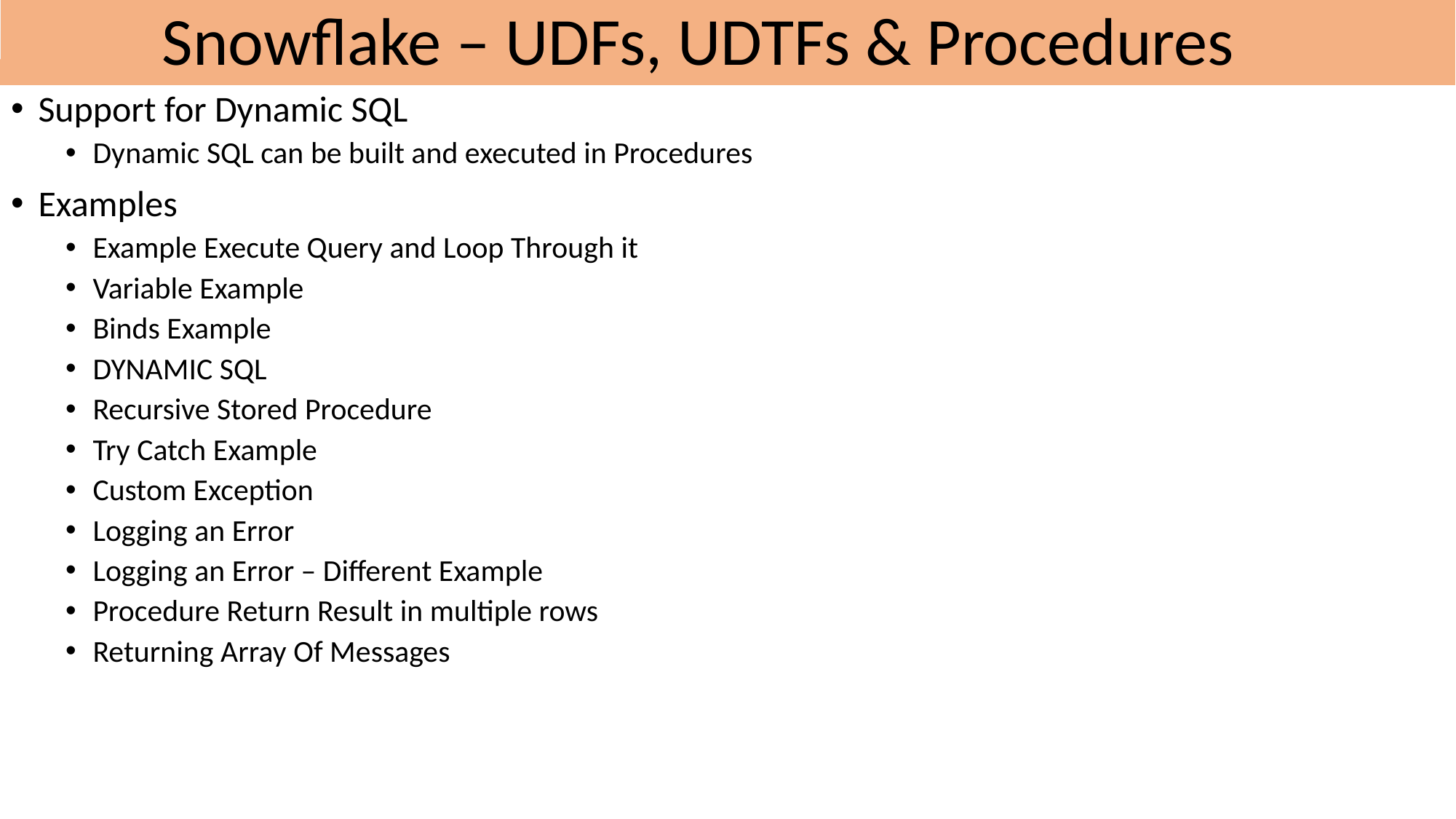

# Snowflake – UDFs, UDTFs & Procedures

Support for Dynamic SQL
Dynamic SQL can be built and executed in Procedures
Examples
Example Execute Query and Loop Through it
Variable Example
Binds Example
DYNAMIC SQL
Recursive Stored Procedure
Try Catch Example
Custom Exception
Logging an Error
Logging an Error – Different Example
Procedure Return Result in multiple rows
Returning Array Of Messages